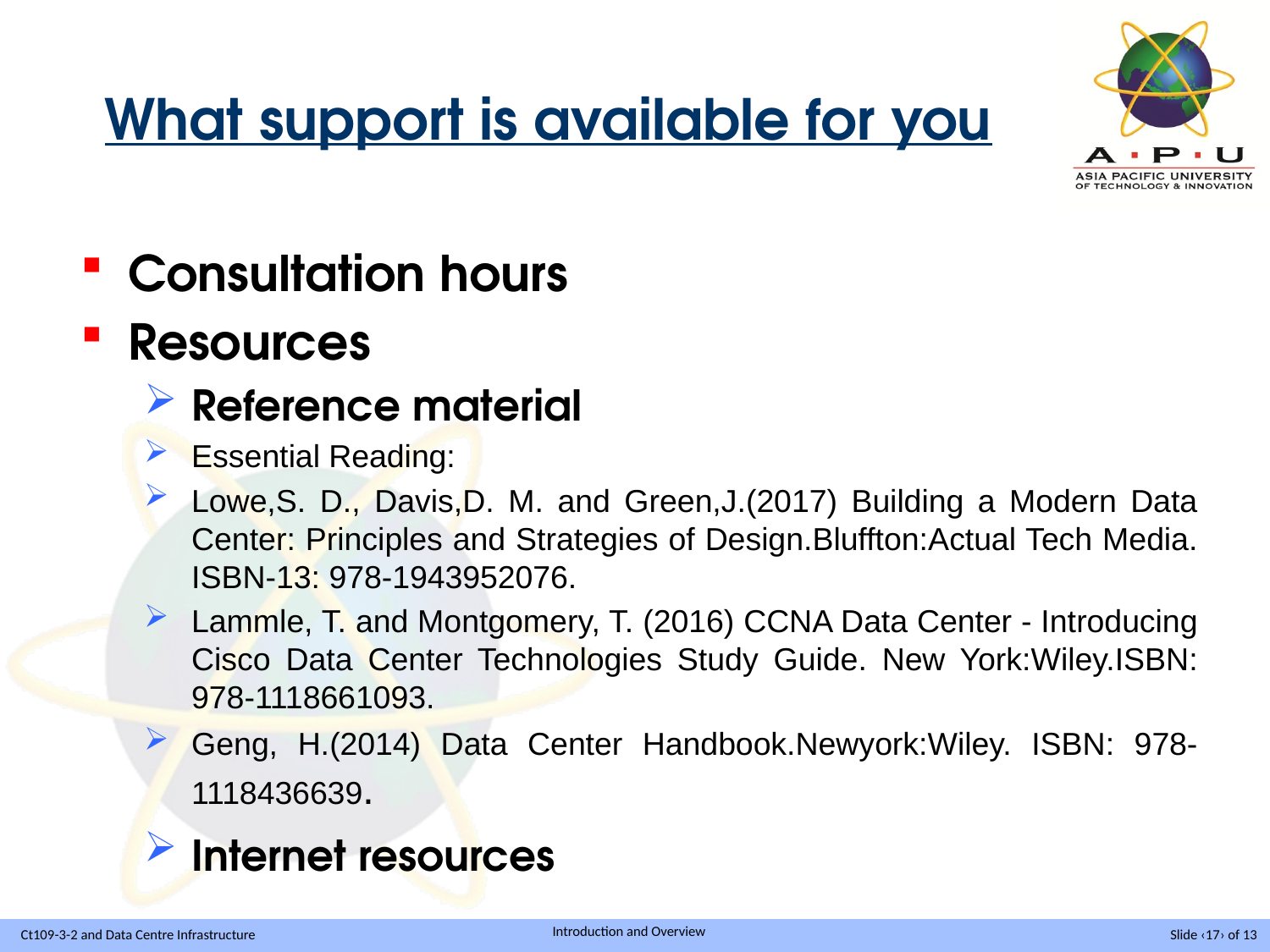

What support is available for you
Consultation hours
Resources
Reference material
Essential Reading:
Lowe,S. D., Davis,D. M. and Green,J.(2017) Building a Modern Data Center: Principles and Strategies of Design.Bluffton:Actual Tech Media. ISBN-13: 978-1943952076.
Lammle, T. and Montgomery, T. (2016) CCNA Data Center - Introducing Cisco Data Center Technologies Study Guide. New York:Wiley.ISBN: 978-1118661093.
Geng, H.(2014) Data Center Handbook.Newyork:Wiley. ISBN: 978-1118436639.
Internet resources
Slide ‹17› of 13